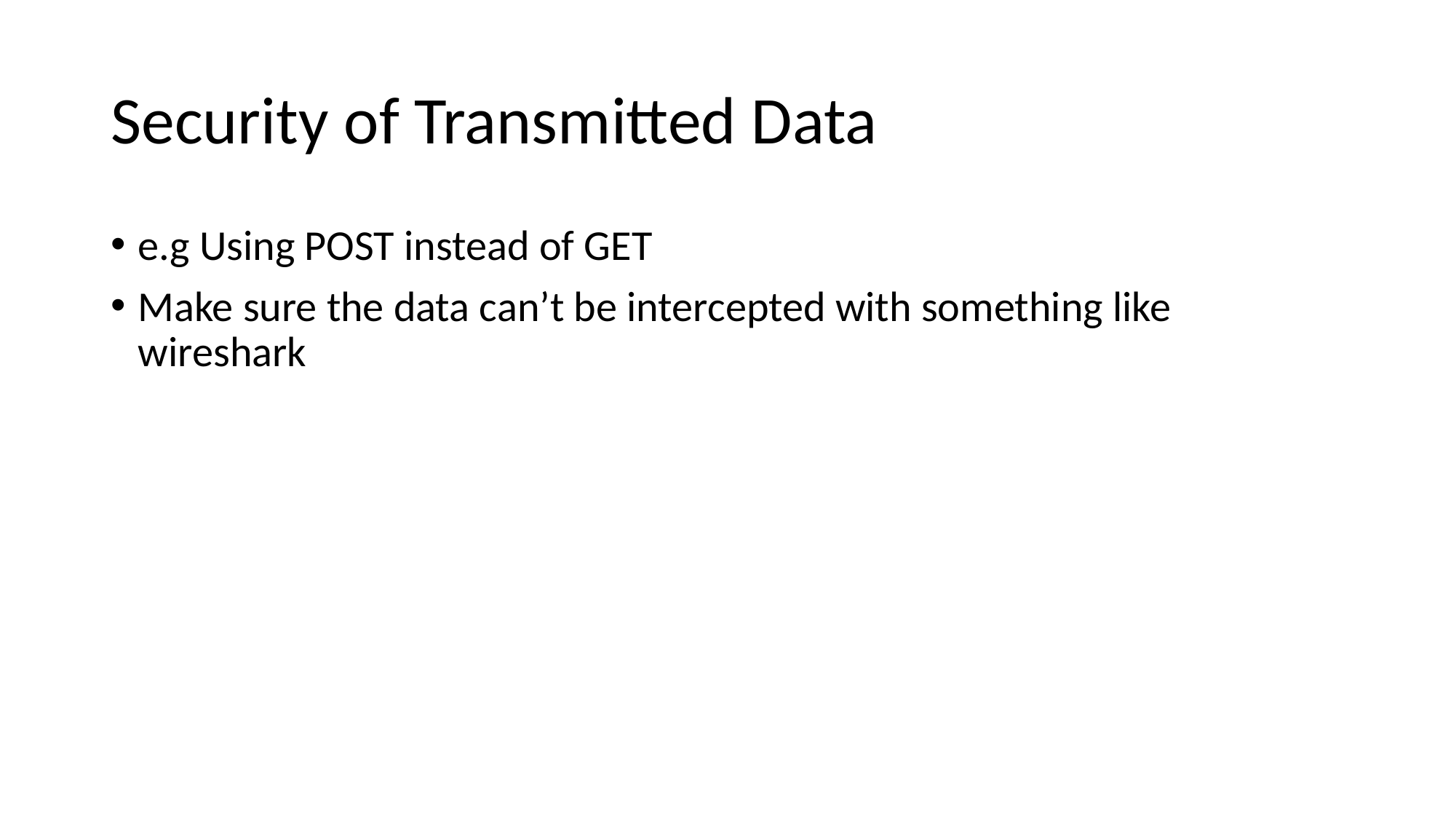

# Security of Transmitted Data
e.g Using POST instead of GET
Make sure the data can’t be intercepted with something like wireshark